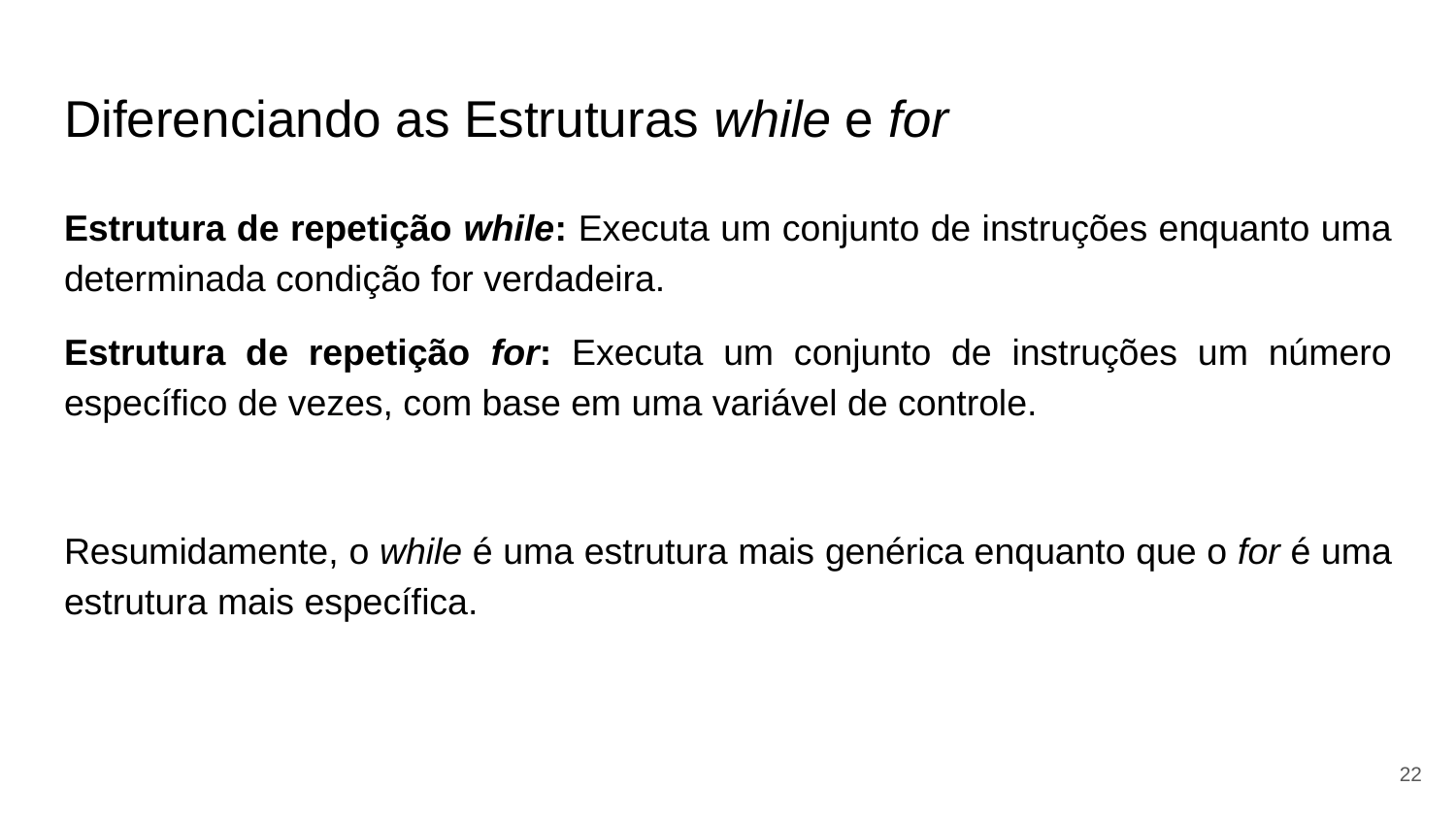

# Diferenciando as Estruturas while e for
Estrutura de repetição while: Executa um conjunto de instruções enquanto uma determinada condição for verdadeira.
Estrutura de repetição for: Executa um conjunto de instruções um número específico de vezes, com base em uma variável de controle.

Resumidamente, o while é uma estrutura mais genérica enquanto que o for é uma estrutura mais específica.

22